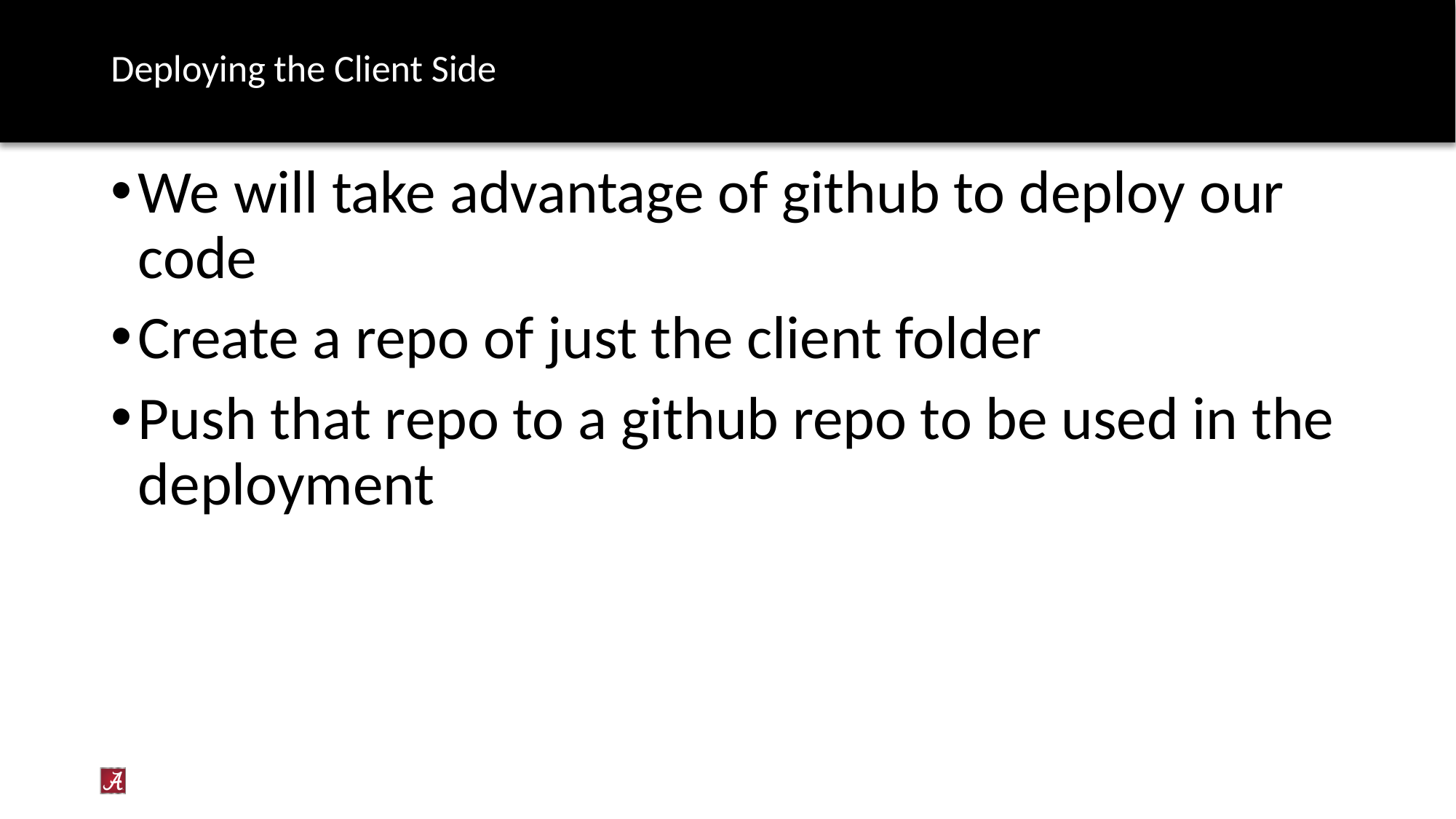

# Deploying the Client Side
We will take advantage of github to deploy our code
Create a repo of just the client folder
Push that repo to a github repo to be used in the deployment